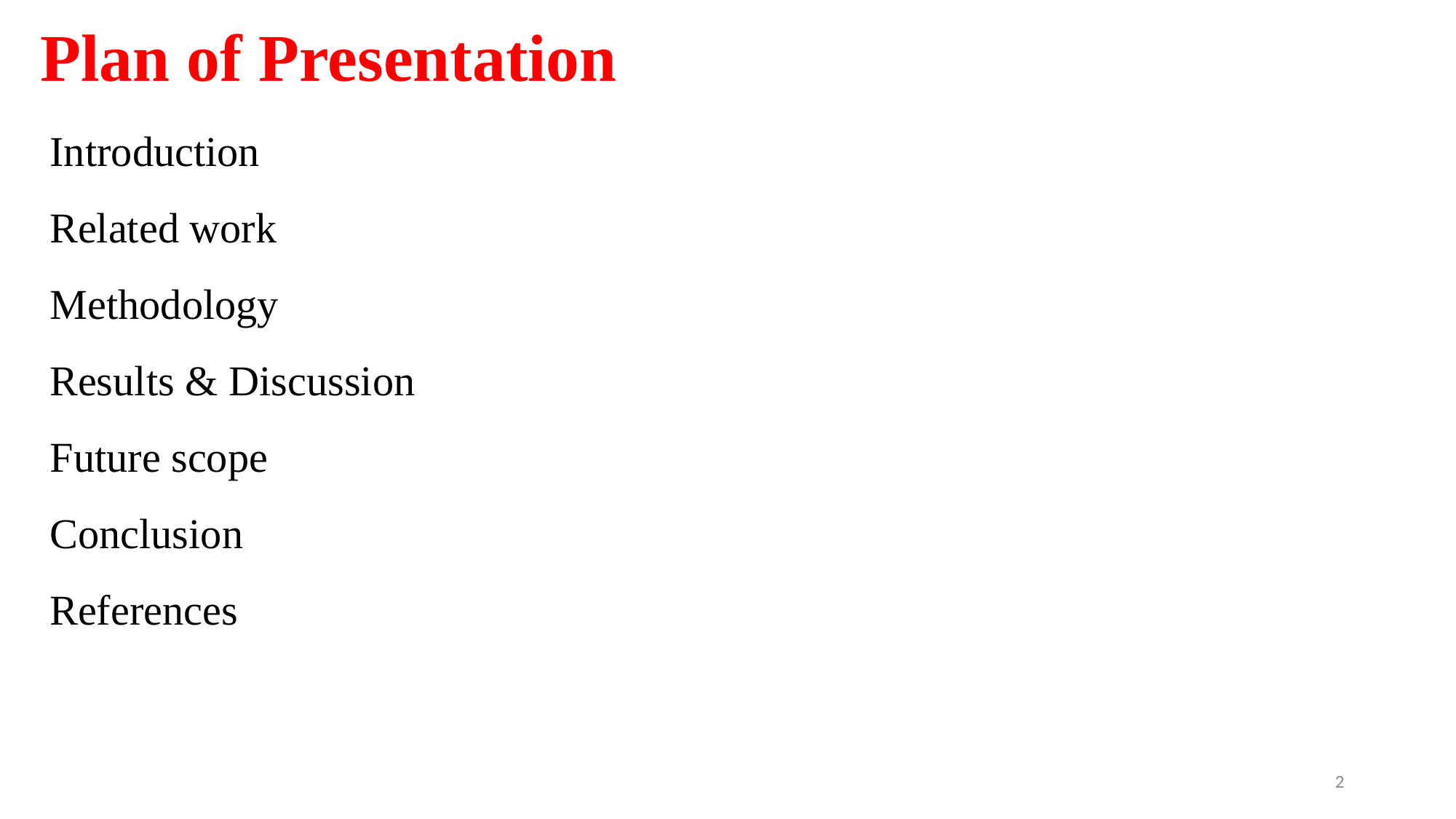

# Plan of Presentation
Introduction
Related work
Methodology
Results & Discussion
Future scope
Conclusion
References

2